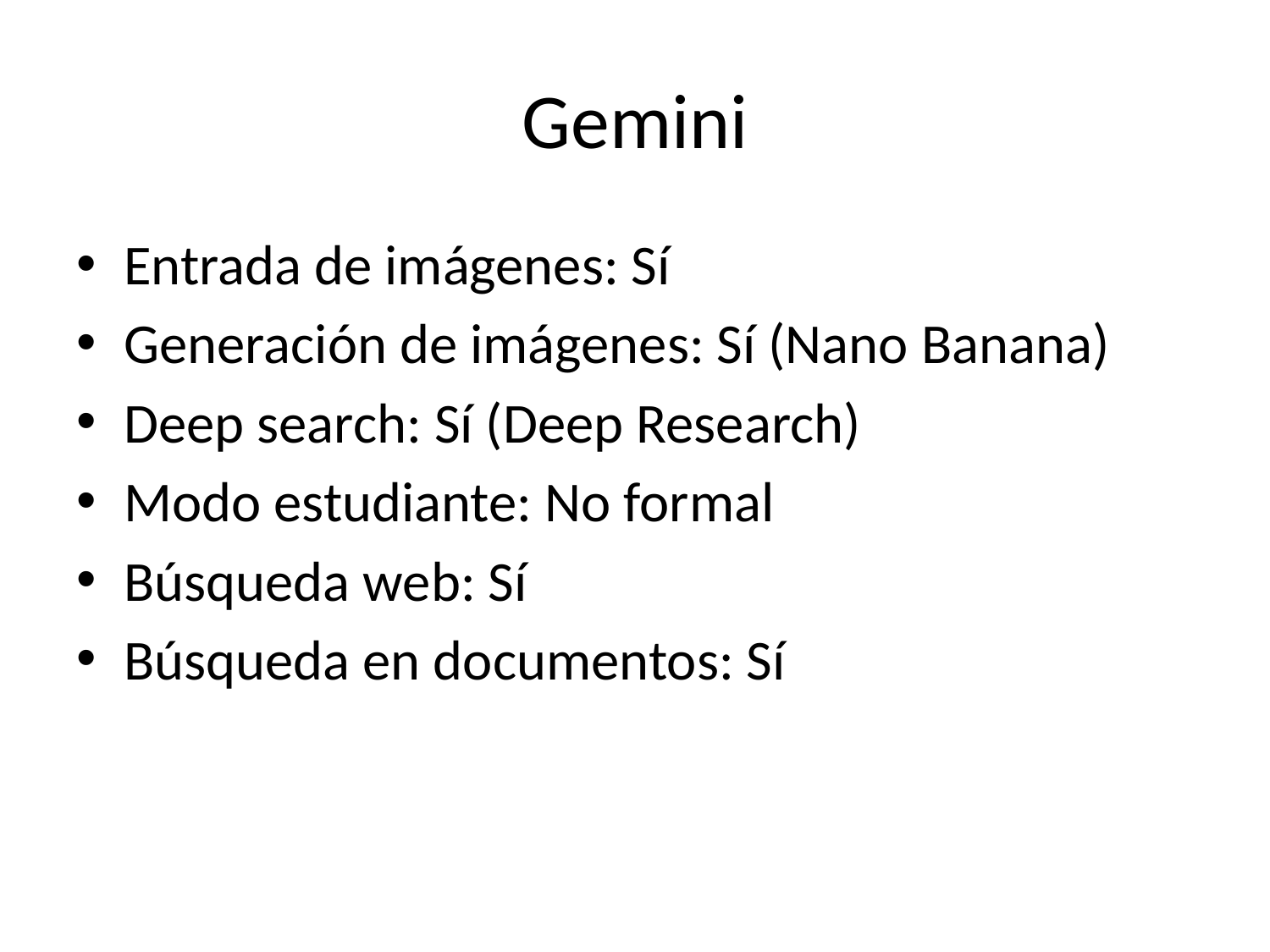

# Gemini
Entrada de imágenes: Sí
Generación de imágenes: Sí (Nano Banana)
Deep search: Sí (Deep Research)
Modo estudiante: No formal
Búsqueda web: Sí
Búsqueda en documentos: Sí